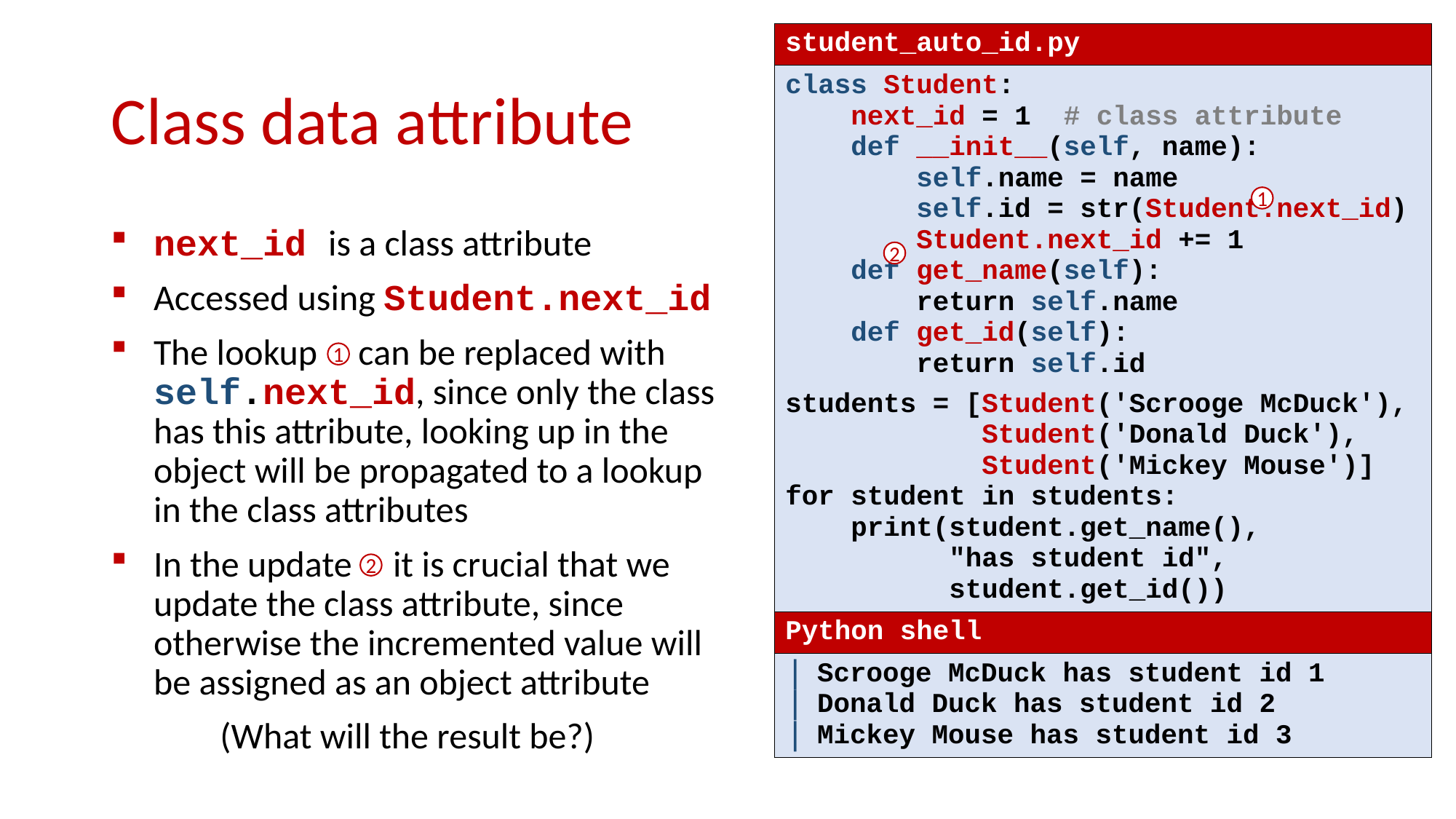

| student\_auto\_id.py |
| --- |
| class Student: next\_id = 1 # class attribute def \_\_init\_\_(self, name): self.name = name self.id = str(Student.next\_id) Student.next\_id += 1 def get\_name(self): return self.name def get\_id(self): return self.id students = [Student('Scrooge McDuck'), Student('Donald Duck'), Student('Mickey Mouse')] for student in students: print(student.get\_name(), "has student id", student.get\_id()) |
| Python shell |
| Scrooge McDuck has student id 1 Donald Duck has student id 2 Mickey Mouse has student id 3 |
# Class data attribute
1
next_id is a class attribute
Accessed using Student.next_id
The lookup     can be replaced with self.next_id, since only the class has this attribute, looking up in the object will be propagated to a lookup in the class attributes
In the update     it is crucial that we update the class attribute, since otherwise the incremented value will be assigned as an object attribute
	(What will the result be?)
2
1
2